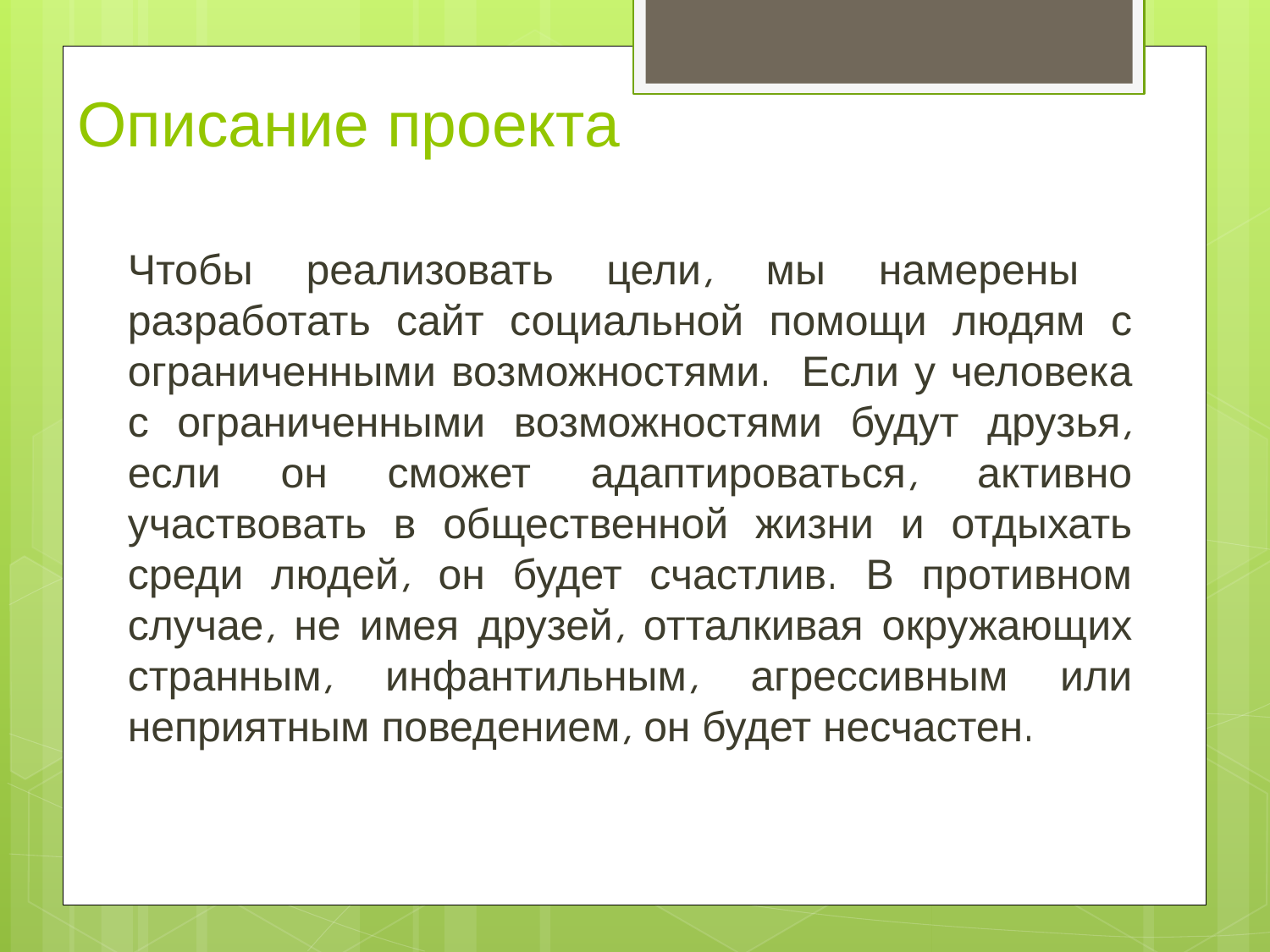

# Описание проекта
Чтобы реализовать цели, мы намерены  разработать сайт социальной помощи людям с ограниченными возможностями.  Если у человека с ограниченными возможностями будут друзья, если он сможет адаптироваться, активно участвовать в общественной жизни и отдыхать среди людей, он будет счастлив. В противном случае, не имея друзей, отталкивая окружающих странным, инфантильным, агрессивным или неприятным поведением, он будет несчастен.